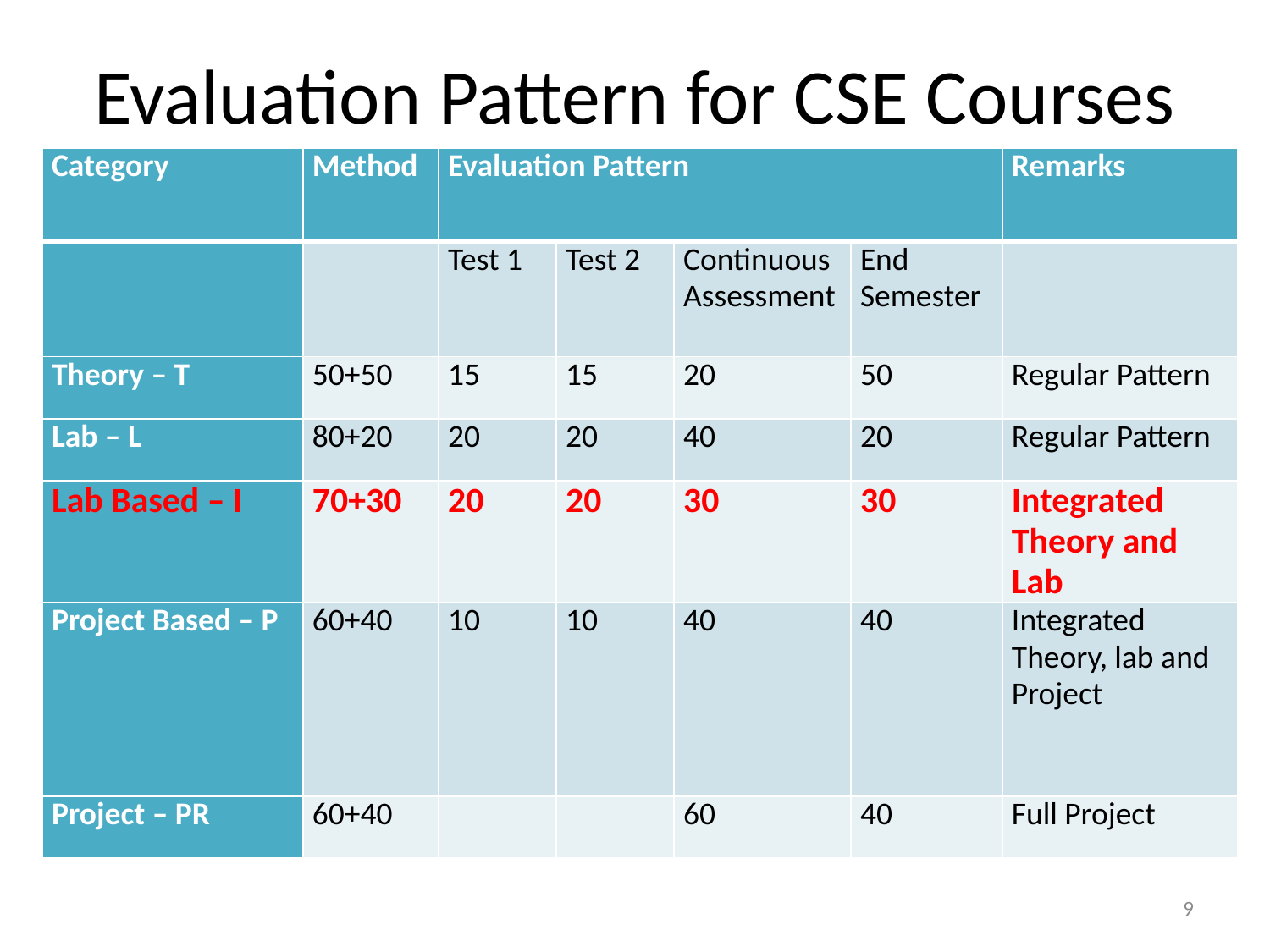

# Evaluation Pattern for CSE Courses
| Category | Method | Evaluation Pattern |  |  |  | Remarks |
| --- | --- | --- | --- | --- | --- | --- |
|  |  | Test 1 | Test 2 | Continuous Assessment | End Semester |  |
| Theory – T | 50+50 | 15 | 15 | 20 | 50 | Regular Pattern |
| Lab – L | 80+20 | 20 | 20 | 40 | 20 | Regular Pattern |
| Lab Based – I | 70+30 | 20 | 20 | 30 | 30 | Integrated Theory and Lab |
| Project Based – P | 60+40 | 10 | 10 | 40 | 40 | Integrated Theory, lab and Project |
| Project – PR | 60+40 |  |  | 60 | 40 | Full Project |
9